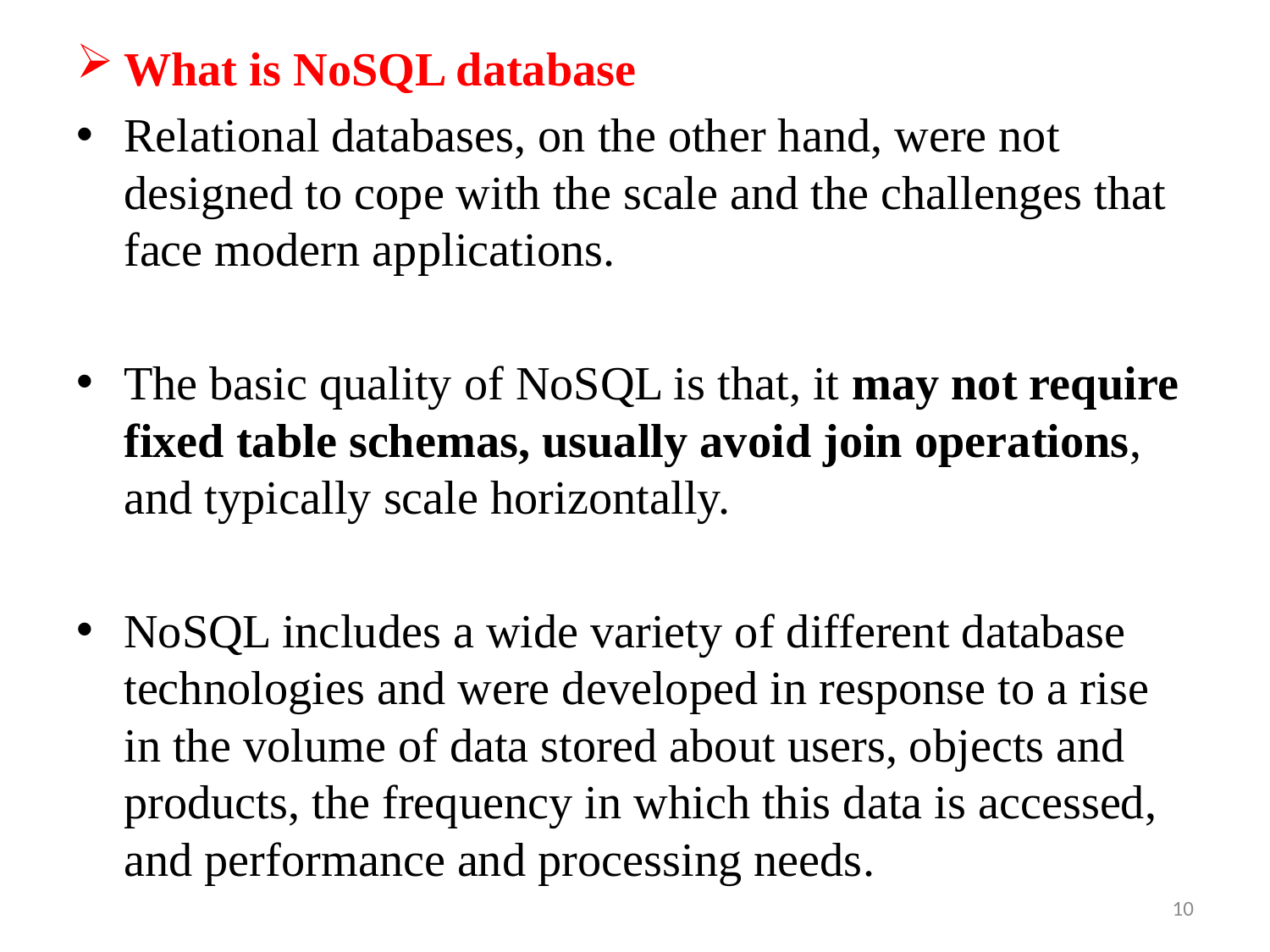

What is NoSQL database
Relational databases, on the other hand, were not designed to cope with the scale and the challenges that face modern applications.

The basic quality of NoSQL is that, it may not require fixed table schemas, usually avoid join operations, and typically scale horizontally.

NoSQL includes a wide variety of different database technologies and were developed in response to a rise in the volume of data stored about users, objects and products, the frequency in which this data is accessed, and performance and processing needs.

10